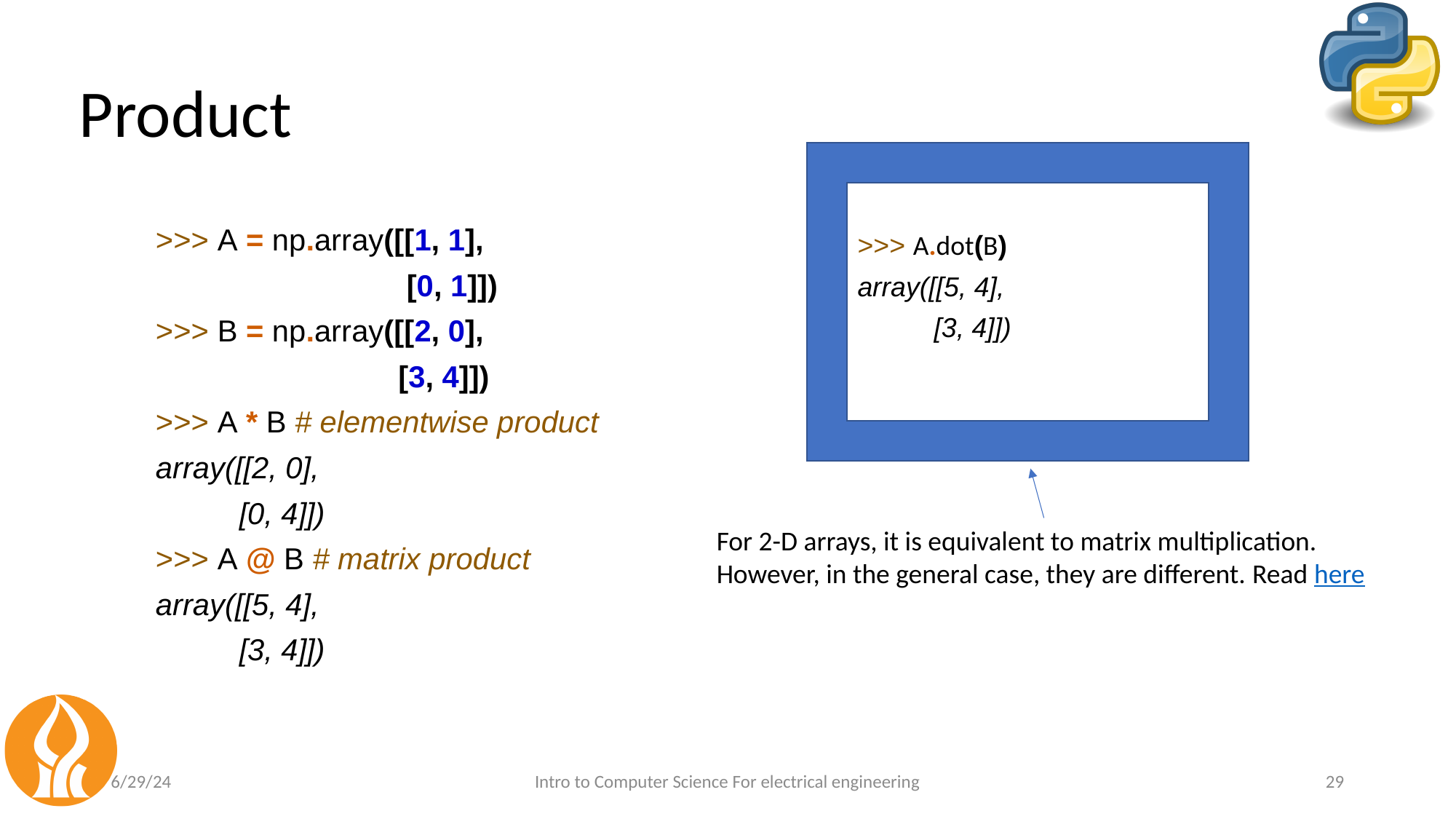

# Product
>>> A.dot(B)
array([[5, 4],
          [3, 4]])

>>> A = np.array([[1, 1],
                              [0, 1]])
>>> B = np.array([[2, 0],
                             [3, 4]])
>>> A * B # elementwise product
array([[2, 0],
          [0, 4]])
>>> A @ B # matrix product
array([[5, 4],
          [3, 4]])
For 2-D arrays, it is equivalent to matrix multiplication. However, in the general case, they are different. Read here
6/29/24
Intro to Computer Science For electrical engineering
29